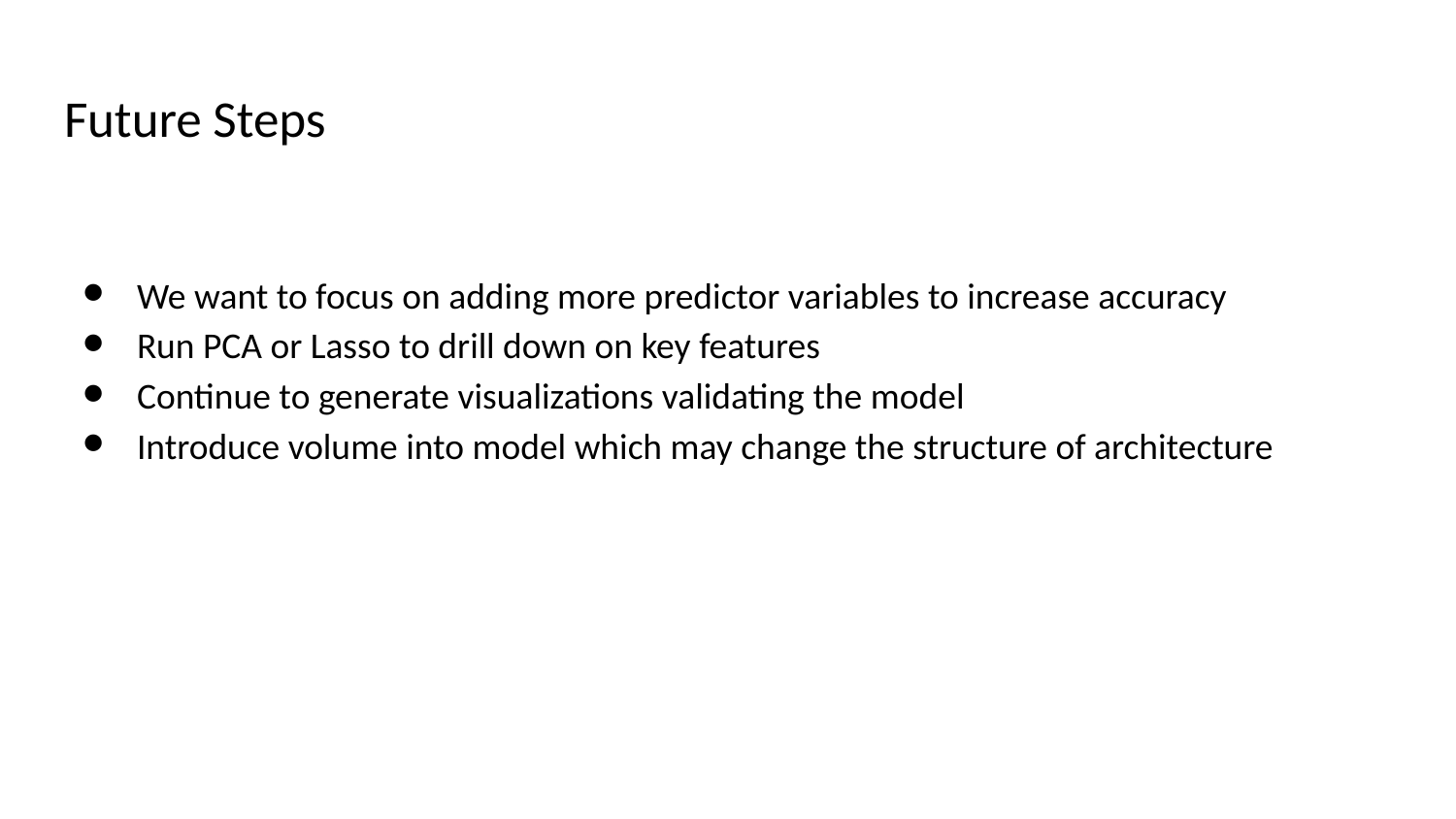

# Future Steps

We want to focus on adding more predictor variables to increase accuracy
Run PCA or Lasso to drill down on key features
Continue to generate visualizations validating the model
Introduce volume into model which may change the structure of architecture